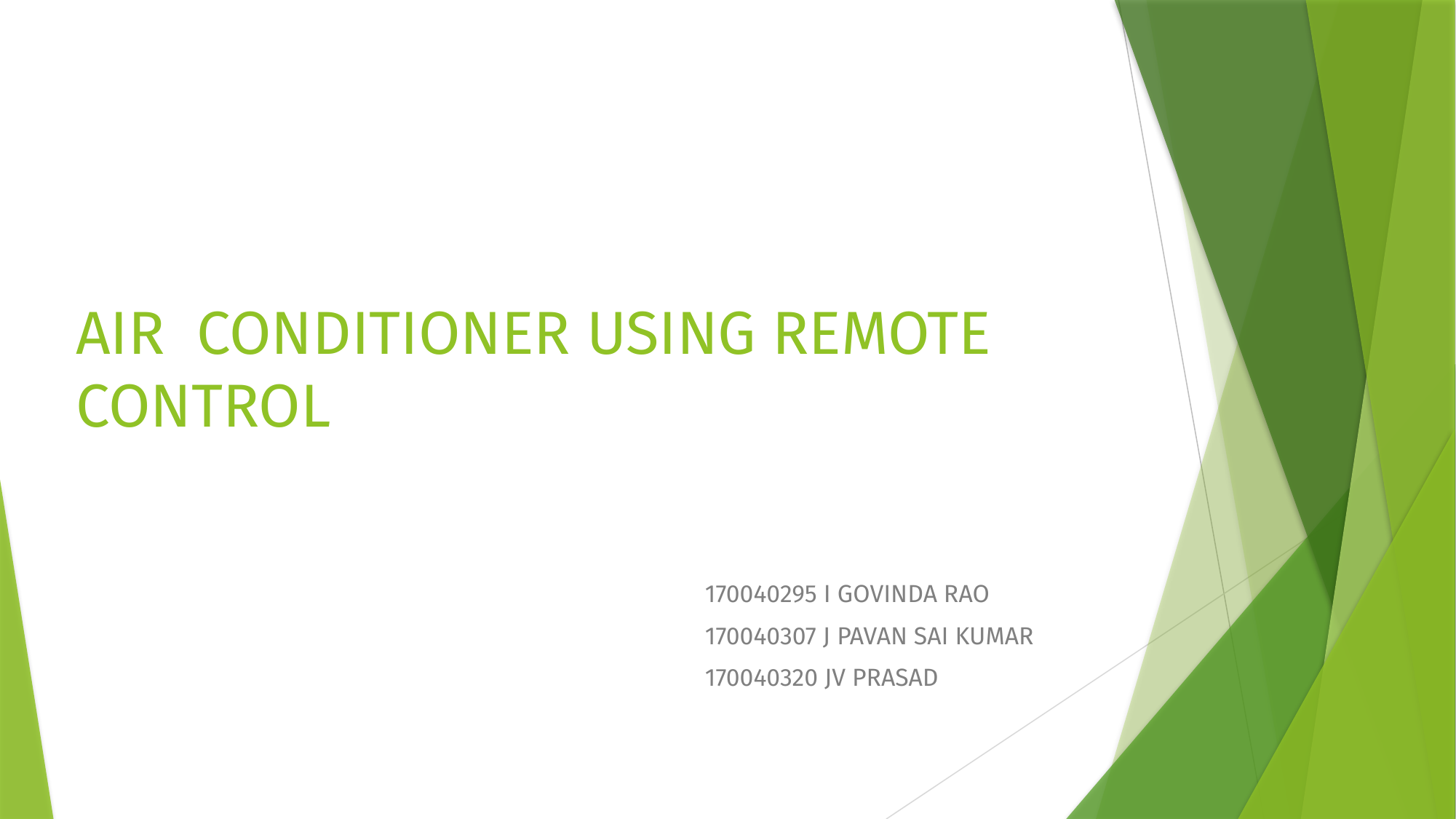

# AIR  CONDITIONER USING REMOTE CONTROL
170040295 I GOVINDA RAO
170040307 J PAVAN SAI KUMAR
170040320 JV PRASAD